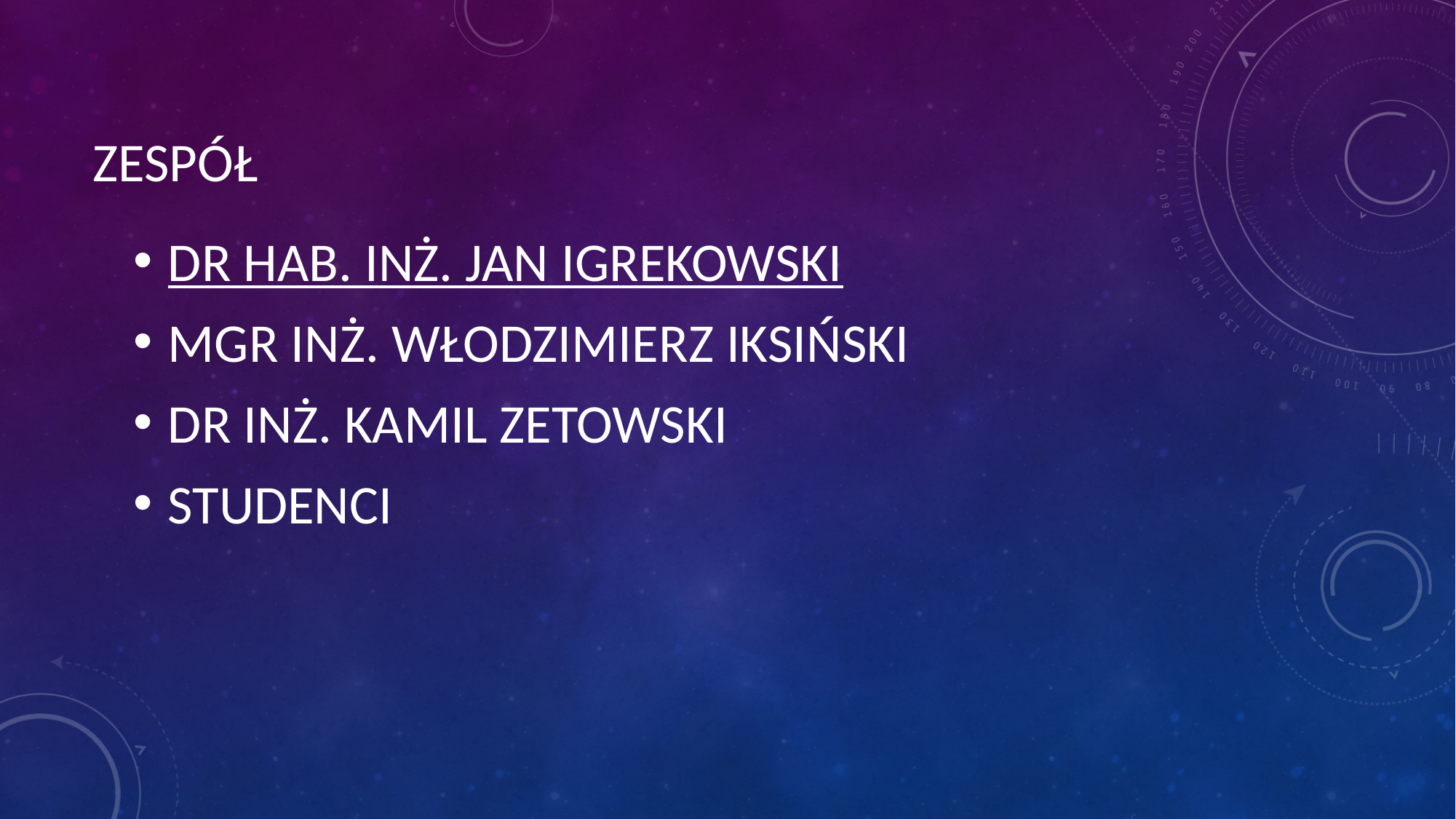

# Zespół
dr hab. inż. Jan Igrekowski
mgr inż. Włodzimierz Iksiński
dr inż. Kamil Zetowski
Studenci